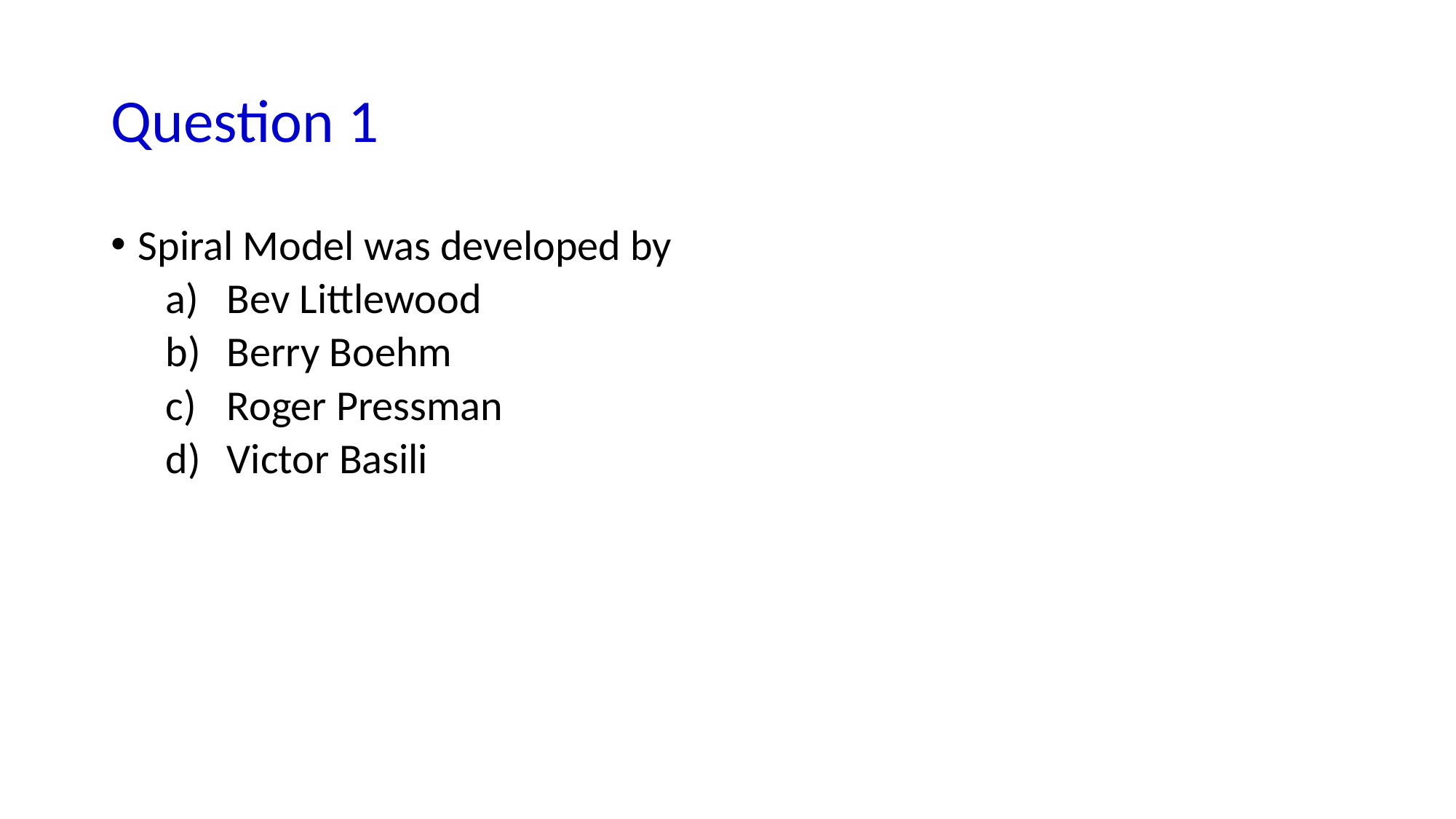

# Question 1
Spiral Model was developed by
Bev Littlewood
Berry Boehm
Roger Pressman
Victor Basili